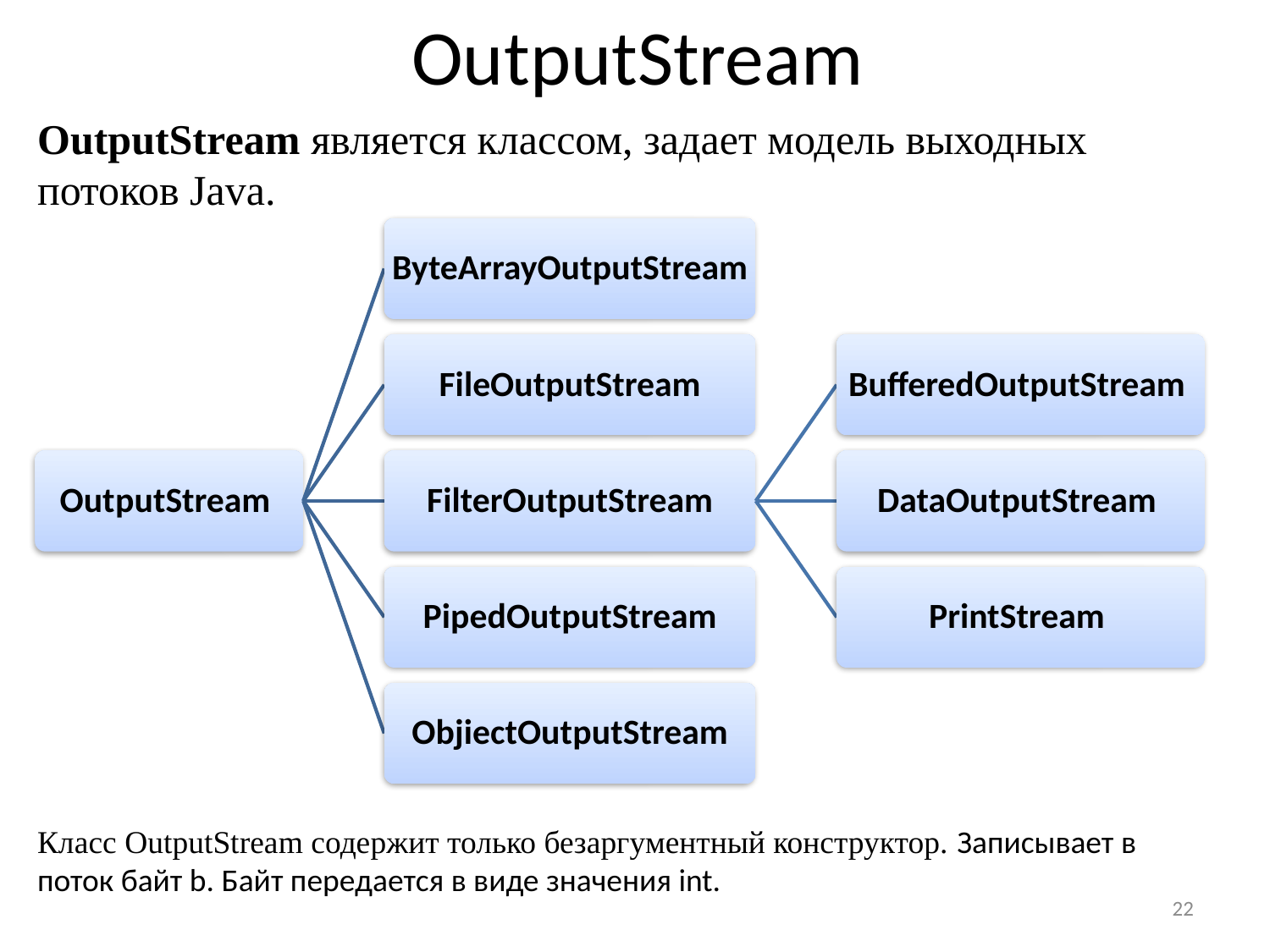

# OutputStream
OutputStream является классом, задает модель выходных потоков Java.
OutputStream

ByteArrayOutputStream

FileOutputStream

FilterOutputStream

BufferedOutputStream

DataOutputStream

PrintStream

PipedOutputStream

ObjiectOutputStream
Класс OutputStream содержит только безаргументный конструктор. Записывает в поток байт b. Байт передается в виде значения int.
22